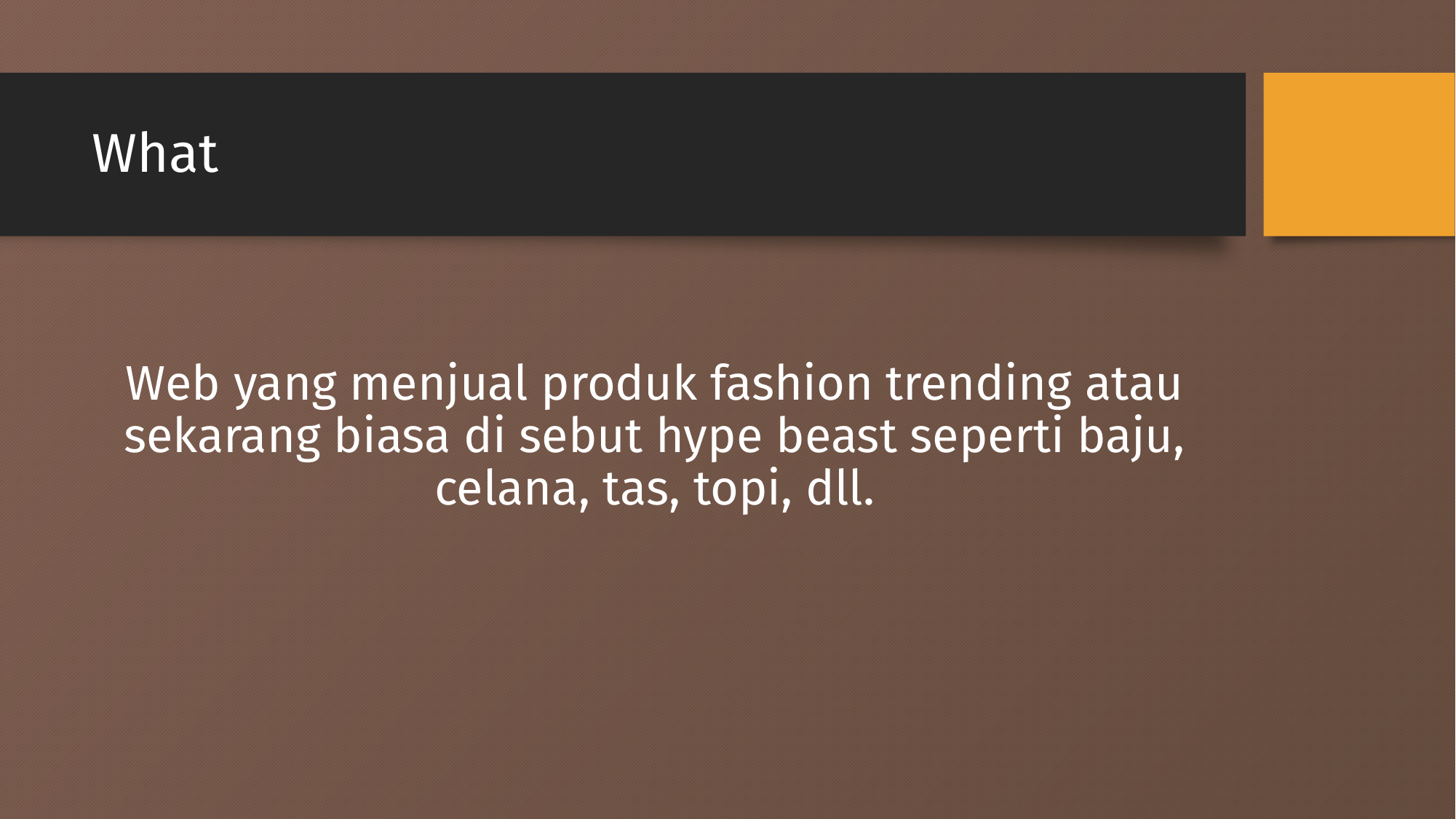

# What

Web yang menjual produk fashion trending atau sekarang biasa di sebut hype beast seperti baju, celana, tas, topi, dll.